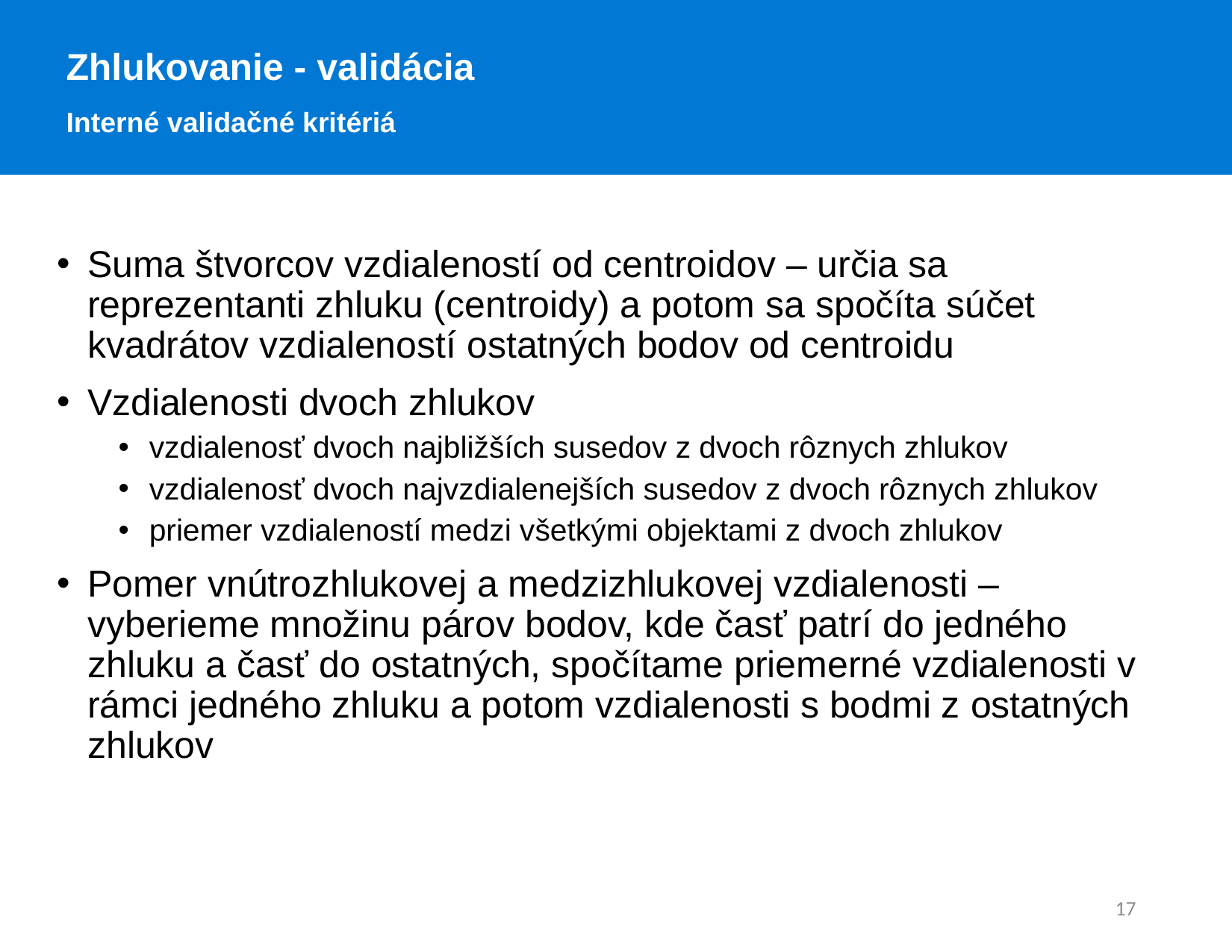

Zhlukovanie - validácia
Interné validačné kritériá

Suma štvorcov vzdialeností od centroidov – určia sa reprezentanti zhluku (centroidy) a potom sa spočíta súčet kvadrátov vzdialeností ostatných bodov od centroidu
Vzdialenosti dvoch zhlukov
vzdialenosť dvoch najbližších susedov z dvoch rôznych zhlukov
vzdialenosť dvoch najvzdialenejších susedov z dvoch rôznych zhlukov
priemer vzdialeností medzi všetkými objektami z dvoch zhlukov
Pomer vnútrozhlukovej a medzizhlukovej vzdialenosti – vyberieme množinu párov bodov, kde časť patrí do jedného zhluku a časť do ostatných, spočítame priemerné vzdialenosti v rámci jedného zhluku a potom vzdialenosti s bodmi z ostatných zhlukov

17